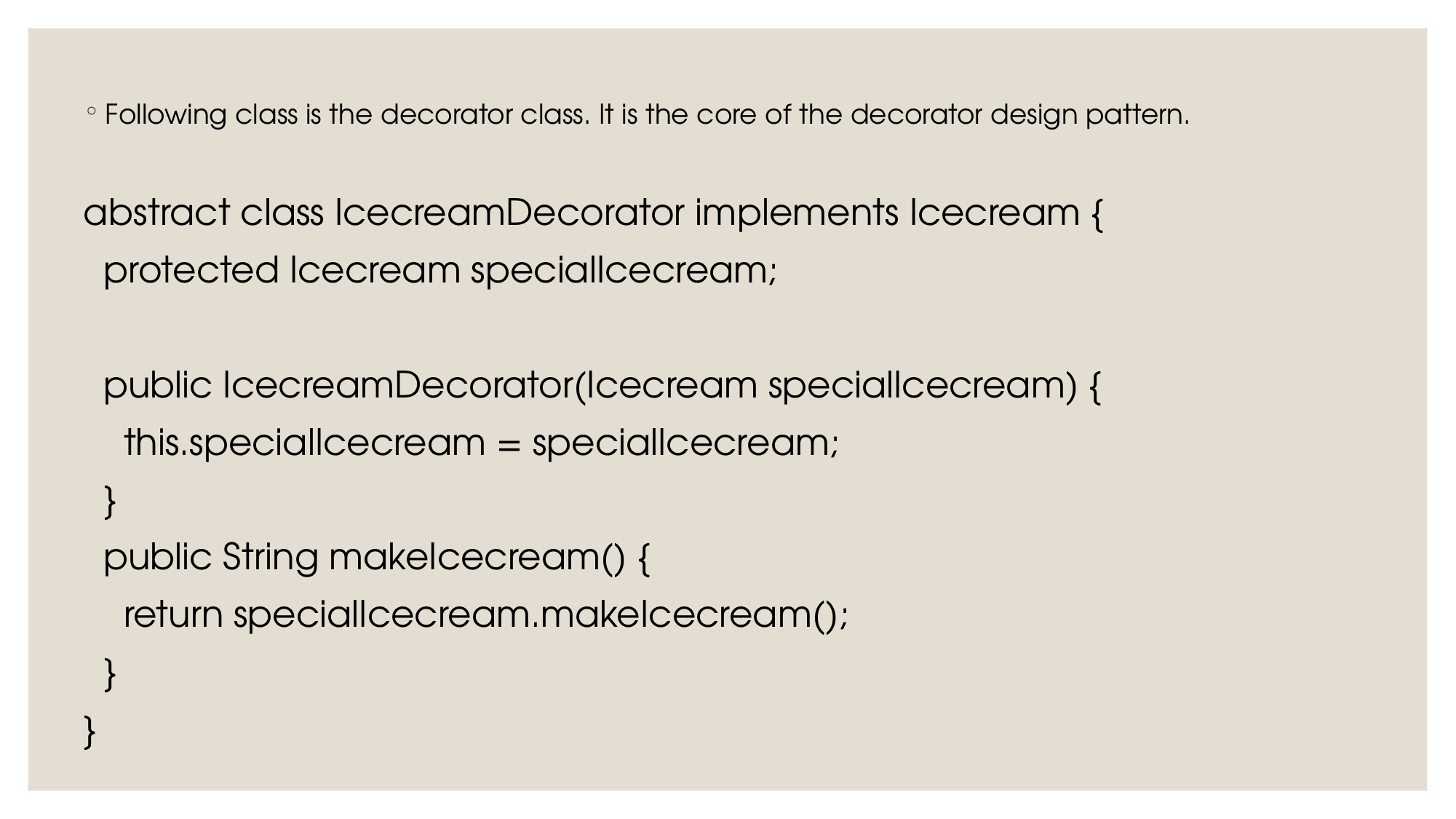

Following class is the decorator class. It is the core of the decorator design pattern.

abstract class IcecreamDecorator implements Icecream {
  protected Icecream specialIcecream;

  public IcecreamDecorator(Icecream specialIcecream) {
    this.specialIcecream = specialIcecream;
  }
  public String makeIcecream() {
    return specialIcecream.makeIcecream();
  }
}